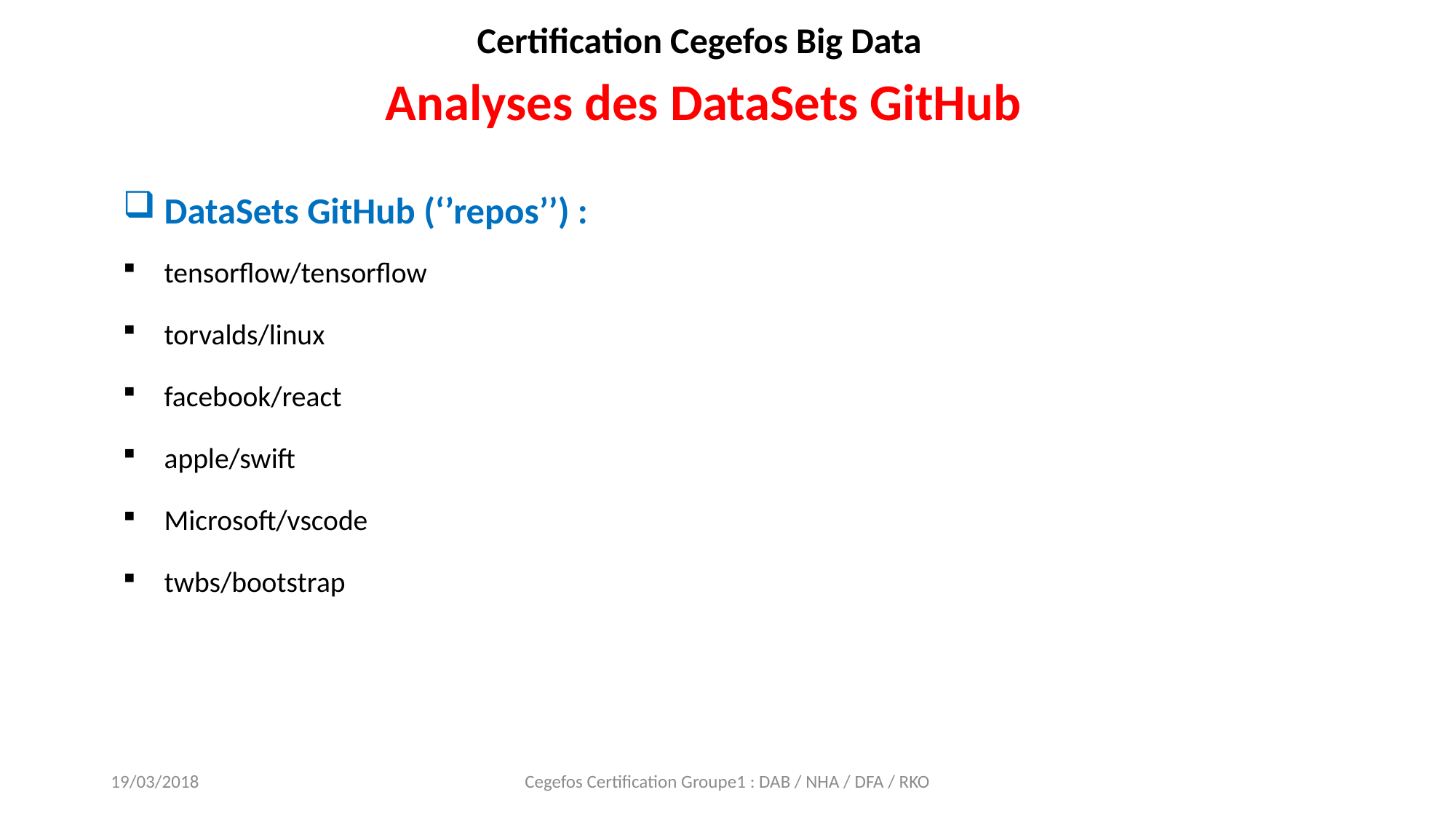

Certification Cegefos Big Data
Analyses des DataSets GitHub
#
DataSets GitHub (‘’repos’’) :

tensorflow/tensorflow

torvalds/linux

facebook/react

apple/swift

Microsoft/vscode

twbs/bootstrap

19/03/2018
Cegefos Certification Groupe1 : DAB / NHA / DFA / RKO